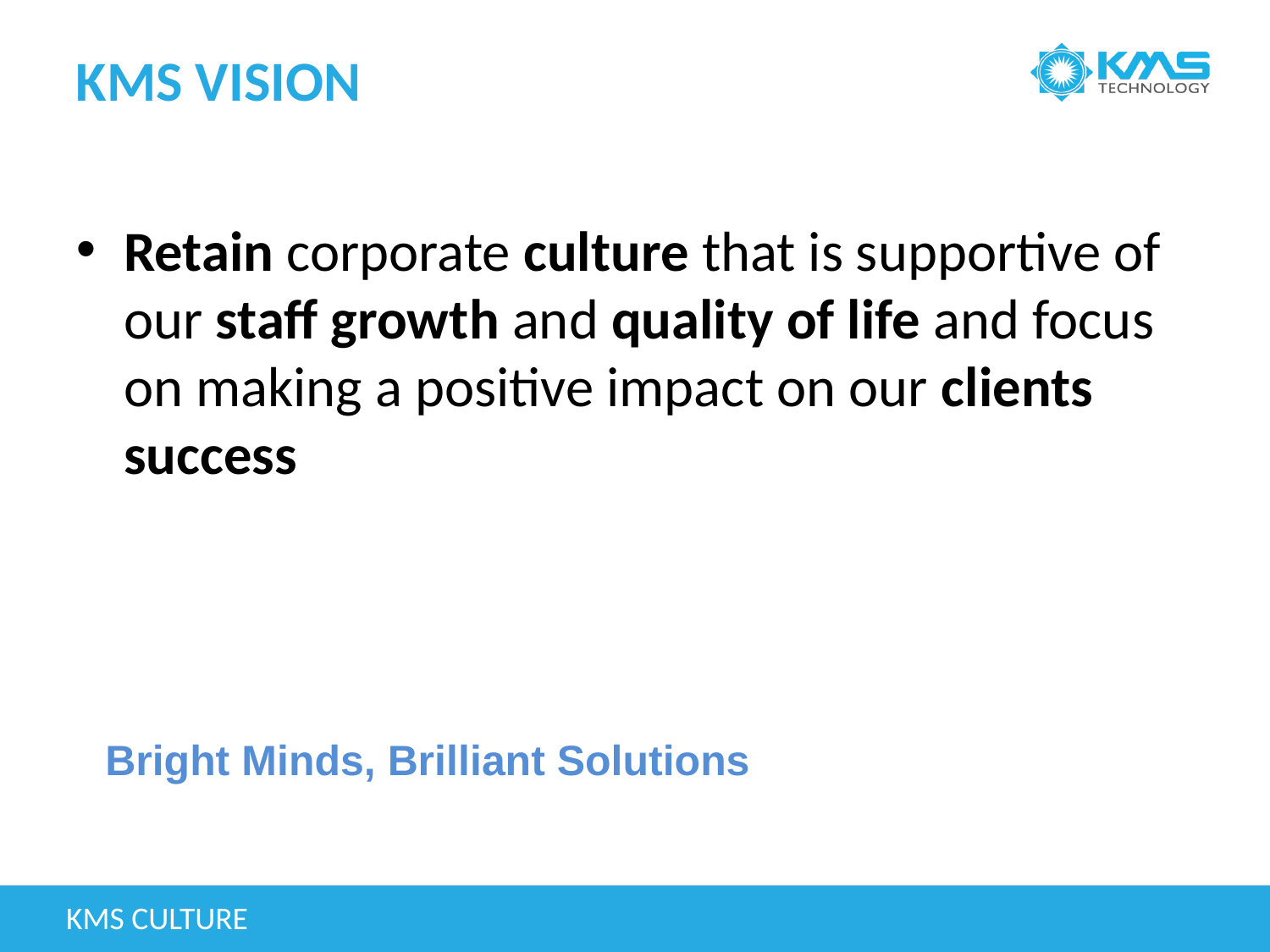

# KMS Vision
Retain corporate culture that is supportive of our staff growth and quality of life and focus on making a positive impact on our clients success
Bright Minds, Brilliant Solutions
KMS Culture